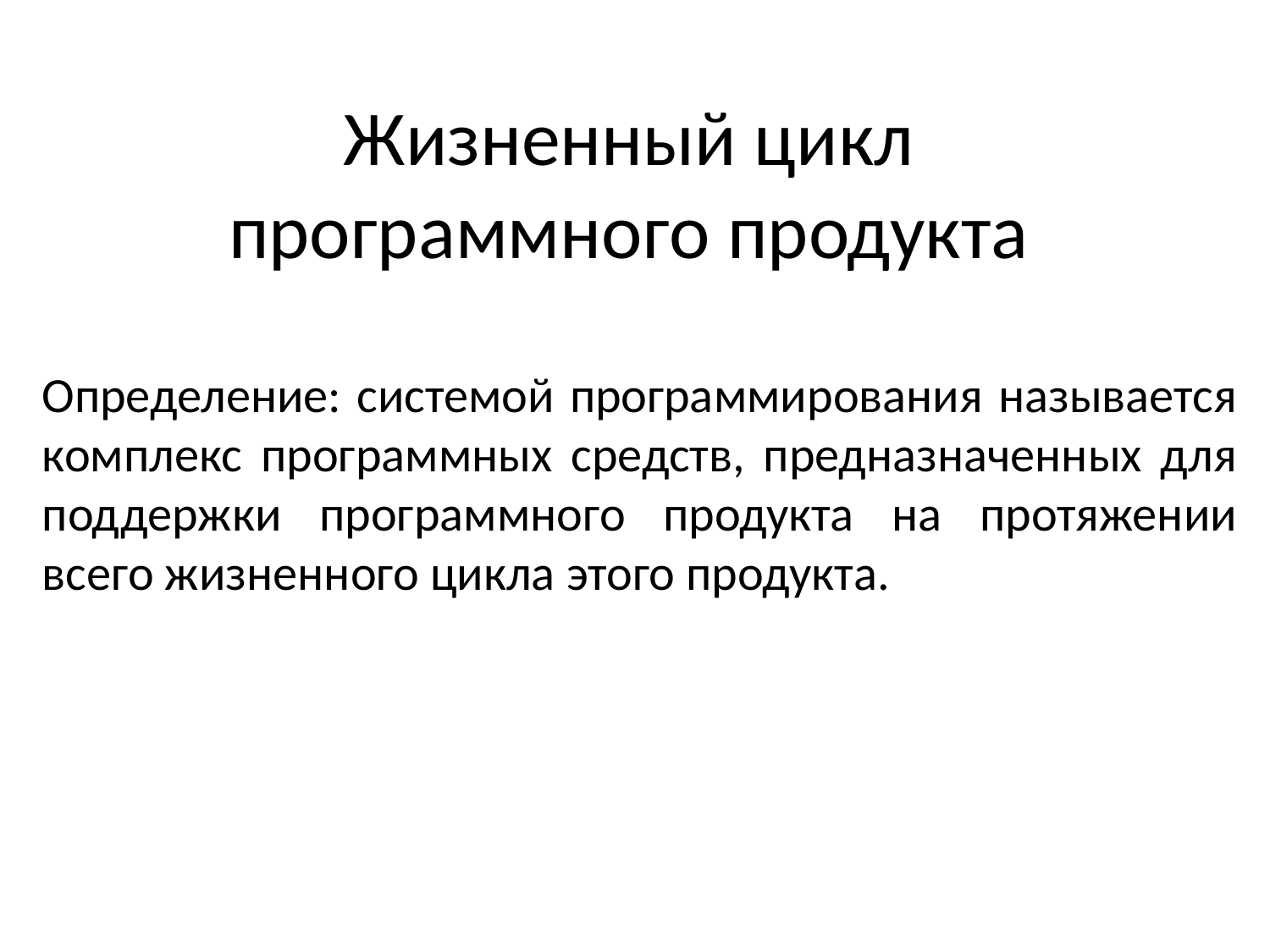

Жизненный цикл программного продукта
Определение: системой программирования называется комплекс программных средств, предназначенных для поддержки программного продукта на протяжении всего жизненного цикла этого продукта.